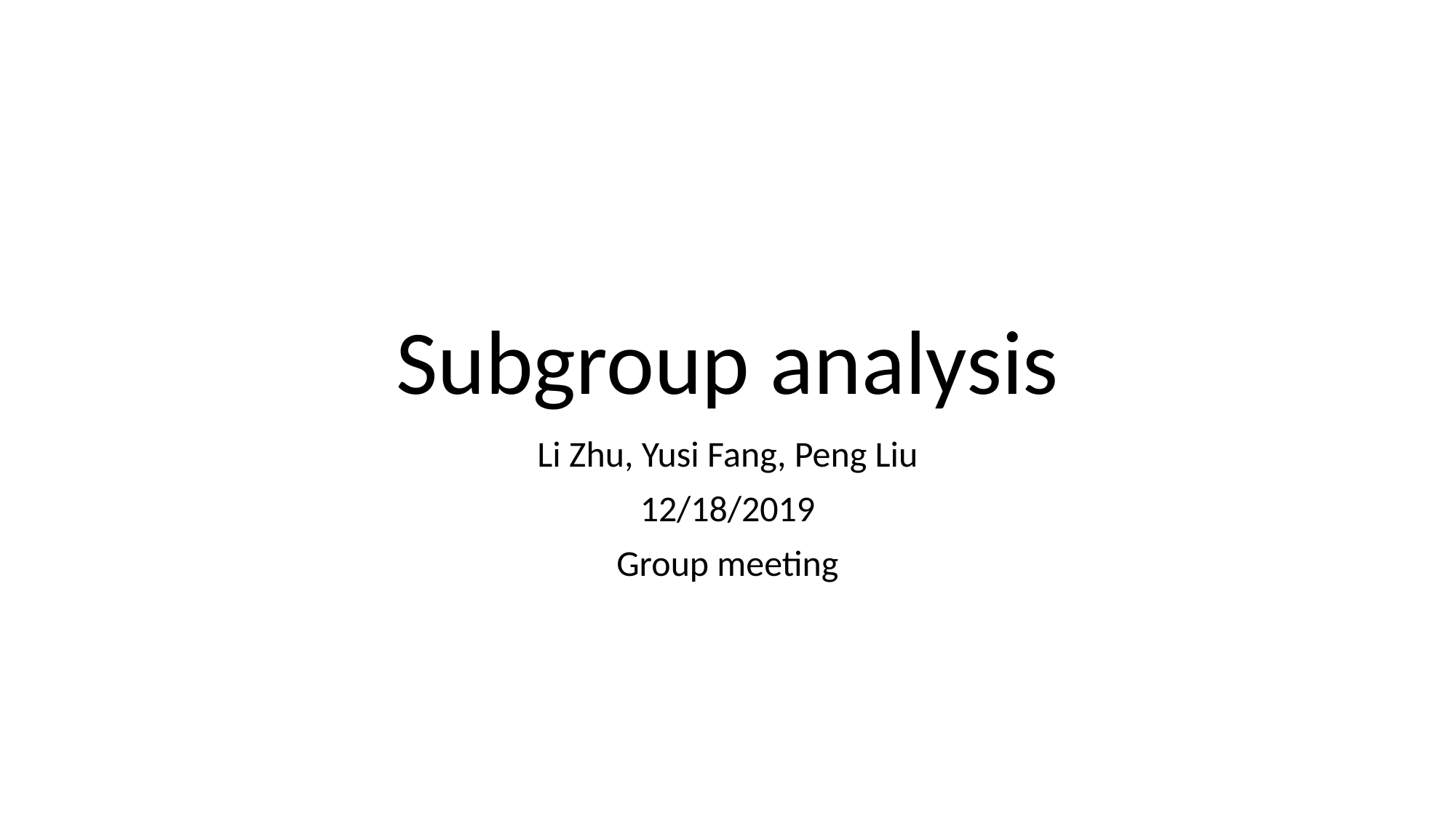

# Subgroup analysis
Li Zhu, Yusi Fang, Peng Liu
12/18/2019
Group meeting